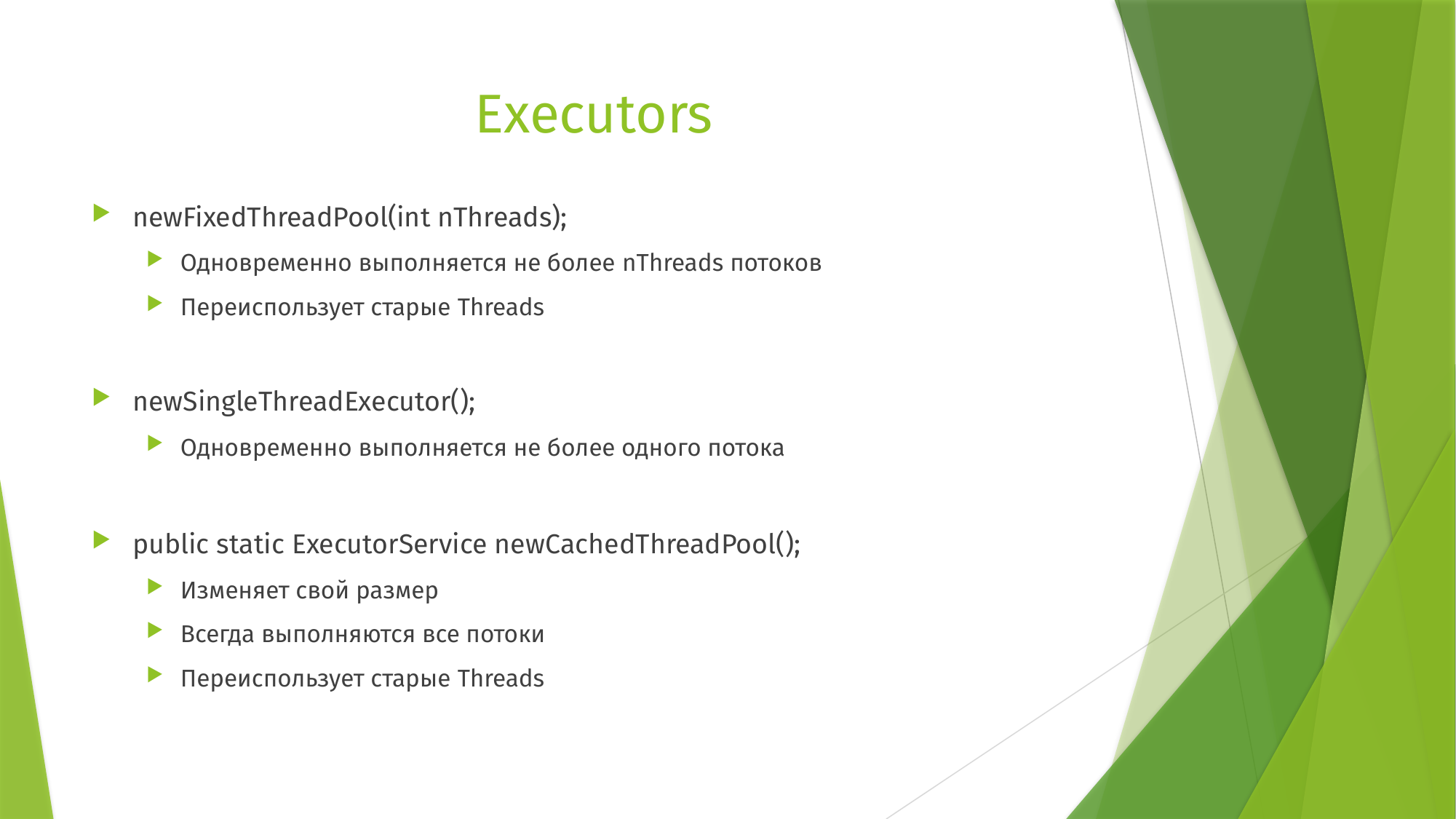

# Executors
newFixedThreadPool(int nThreads);
Одновременно выполняется не более nThreads потоков
Переиспользует старые Threads

newSingleThreadExecutor();
Одновременно выполняется не более одного потока

public static ExecutorService newCachedThreadPool();
Изменяет свой размер
Всегда выполняются все потоки
Переиспользует старые Threads